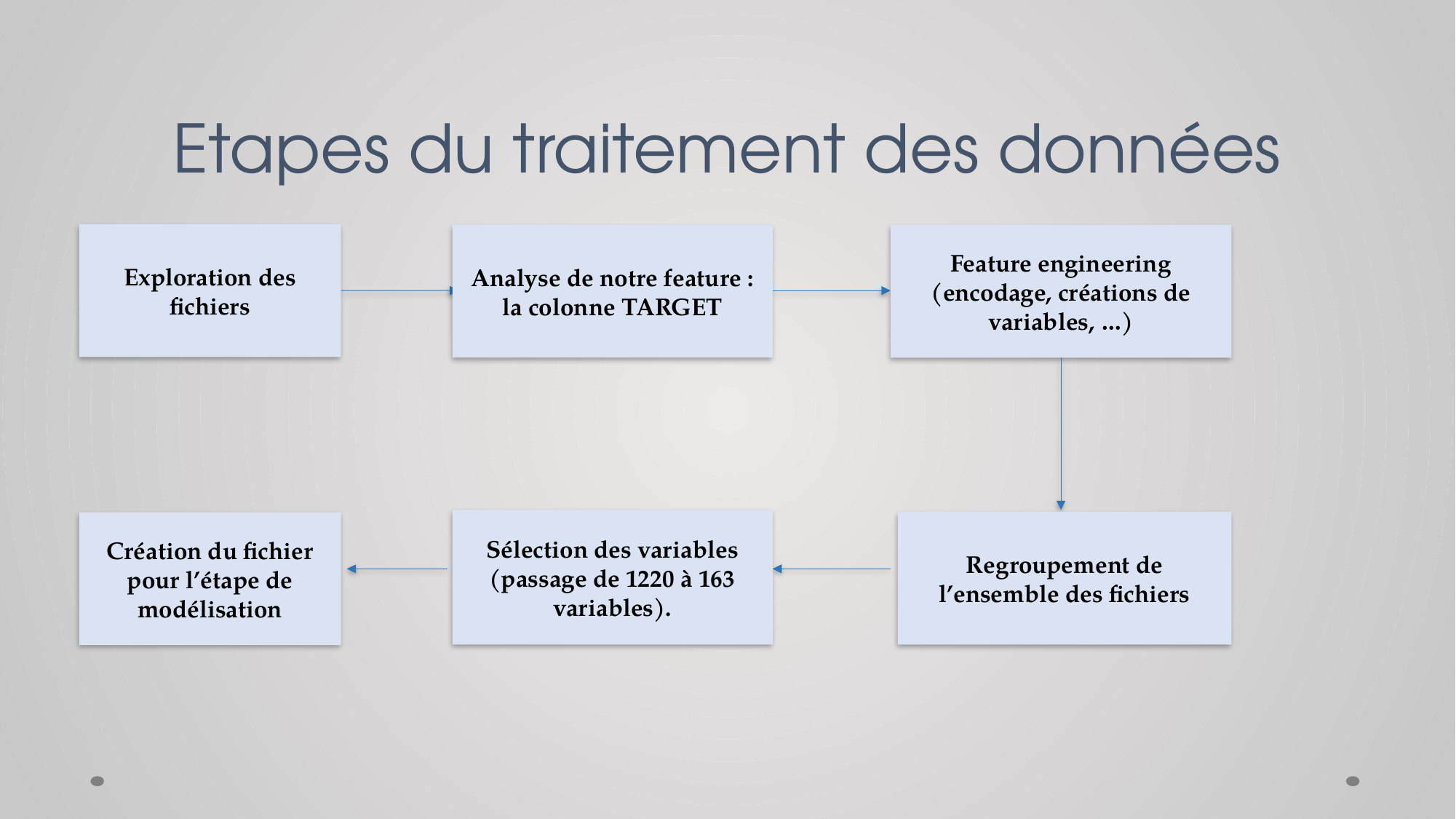

# Etapes du traitement des données
Exploration des fichiers
Analyse de notre feature : la colonne TARGET
Feature engineering (encodage, créations de variables, …)
Sélection des variables (passage de 1220 à 163 variables).
Regroupement de l’ensemble des fichiers
Création du fichier pour l’étape de modélisation